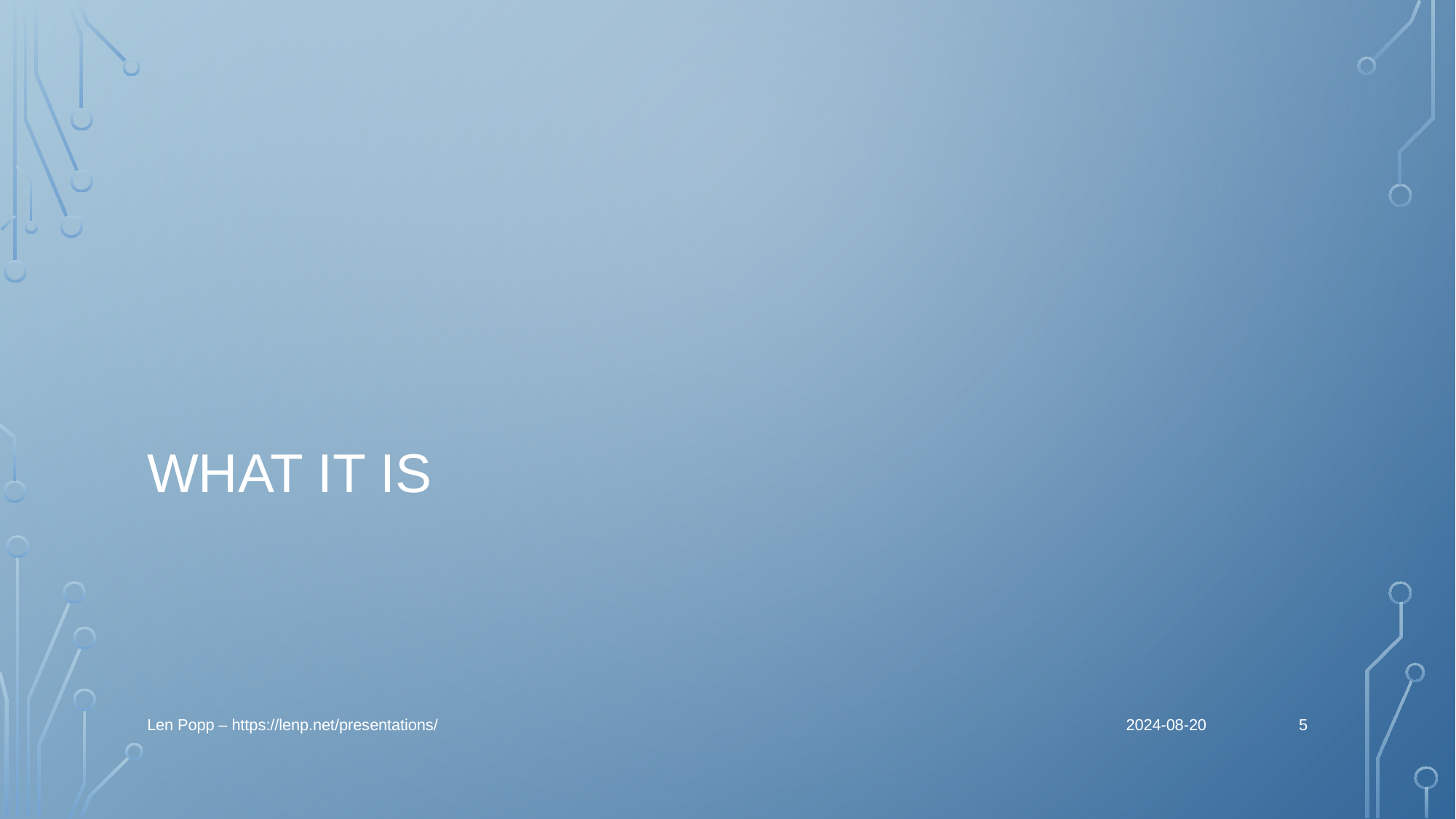

# What It Is

5
Len Popp – https://lenp.net/presentations/
2024-08-20